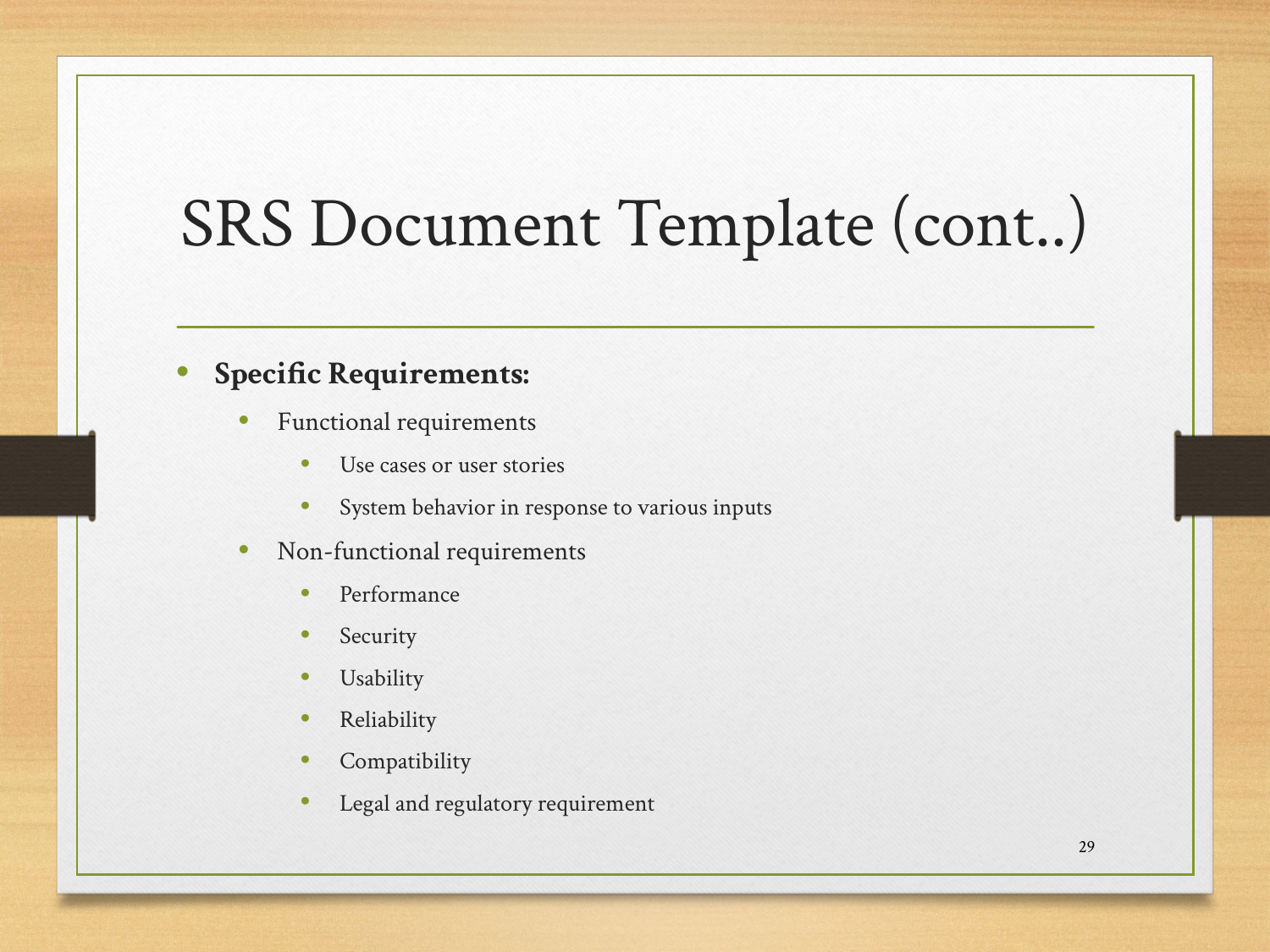

# SRS Document Template (cont..)
Specific Requirements:
Functional requirements
Use cases or user stories
System behavior in response to various inputs
Non-functional requirements
Performance
Security
Usability
Reliability
Compatibility
Legal and regulatory requirement

29